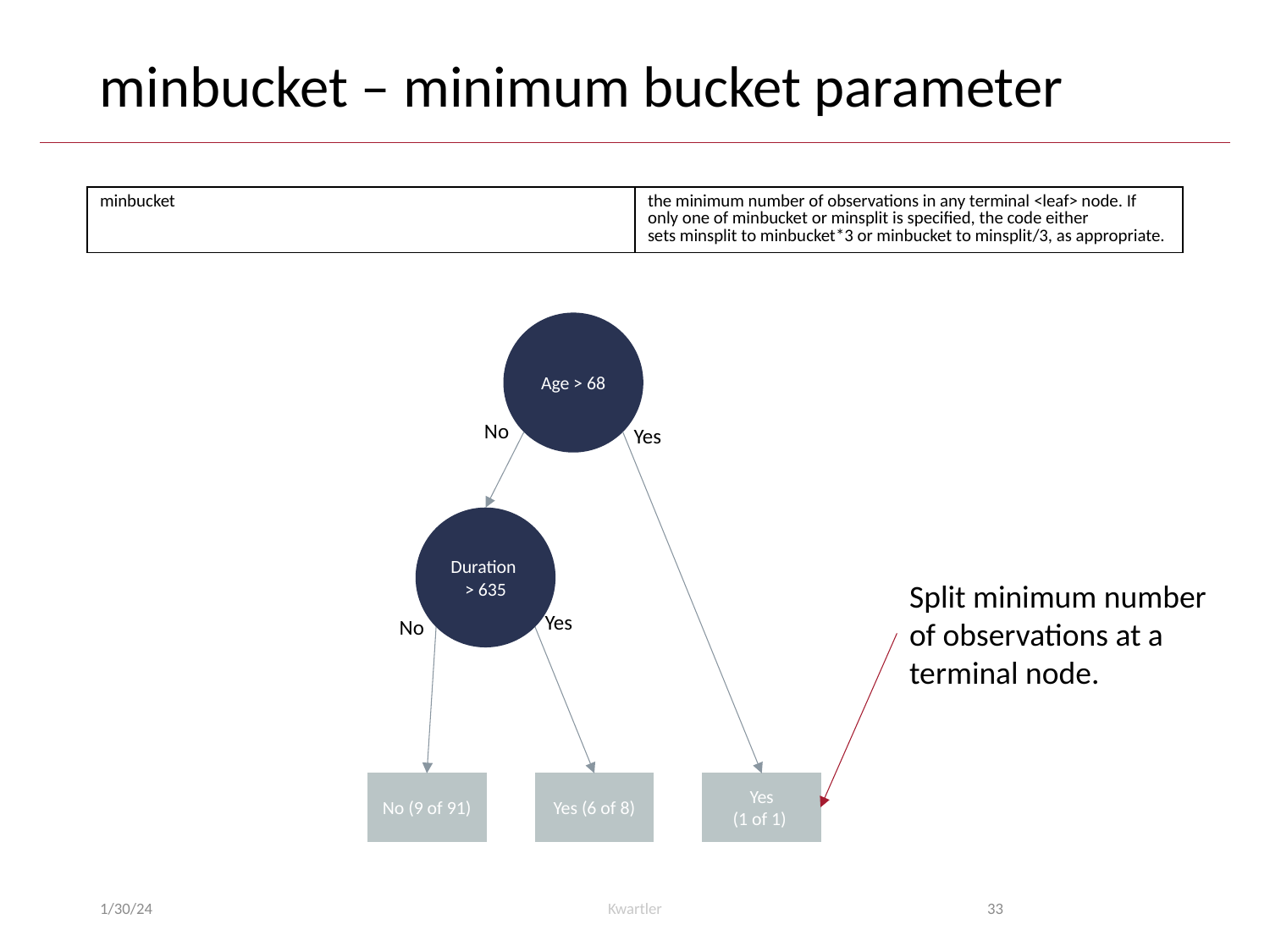

# minbucket – minimum bucket parameter
| minbucket | the minimum number of observations in any terminal <leaf> node. If only one of minbucket or minsplit is specified, the code either sets minsplit to minbucket\*3 or minbucket to minsplit/3, as appropriate. |
| --- | --- |
Age > 68
No
Yes
Duration  > 635
Yes
No
No (9 of 91)
Yes (6 of 8)
Yes
(1 of 1)
Split minimum number of observations at a terminal node.
1/30/24
Kwartler
33